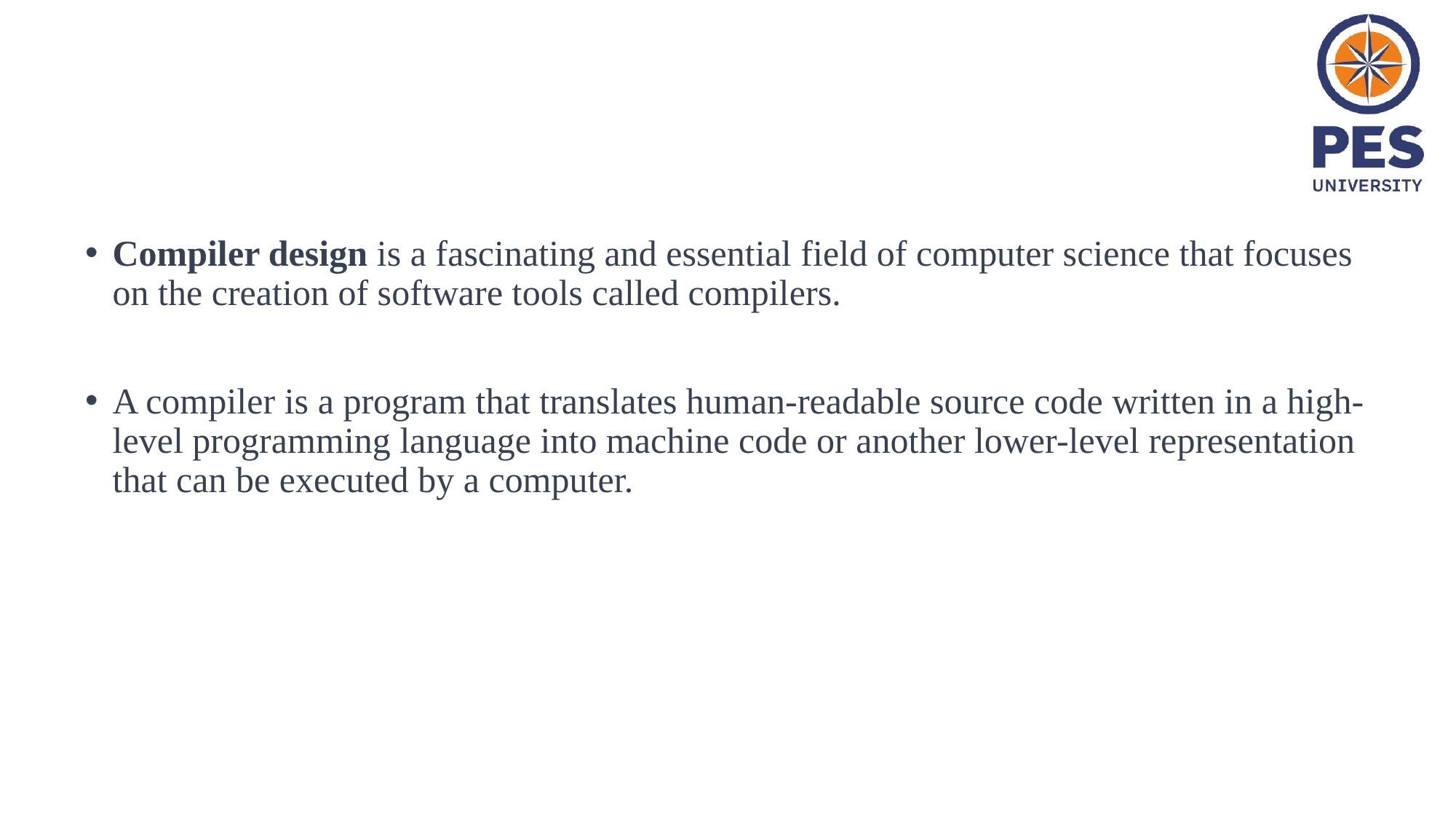

Compiler design is a fascinating and essential field of computer science that focuses on the creation of software tools called compilers.

A compiler is a program that translates human-readable source code written in a high-level programming language into machine code or another lower-level representation that can be executed by a computer.